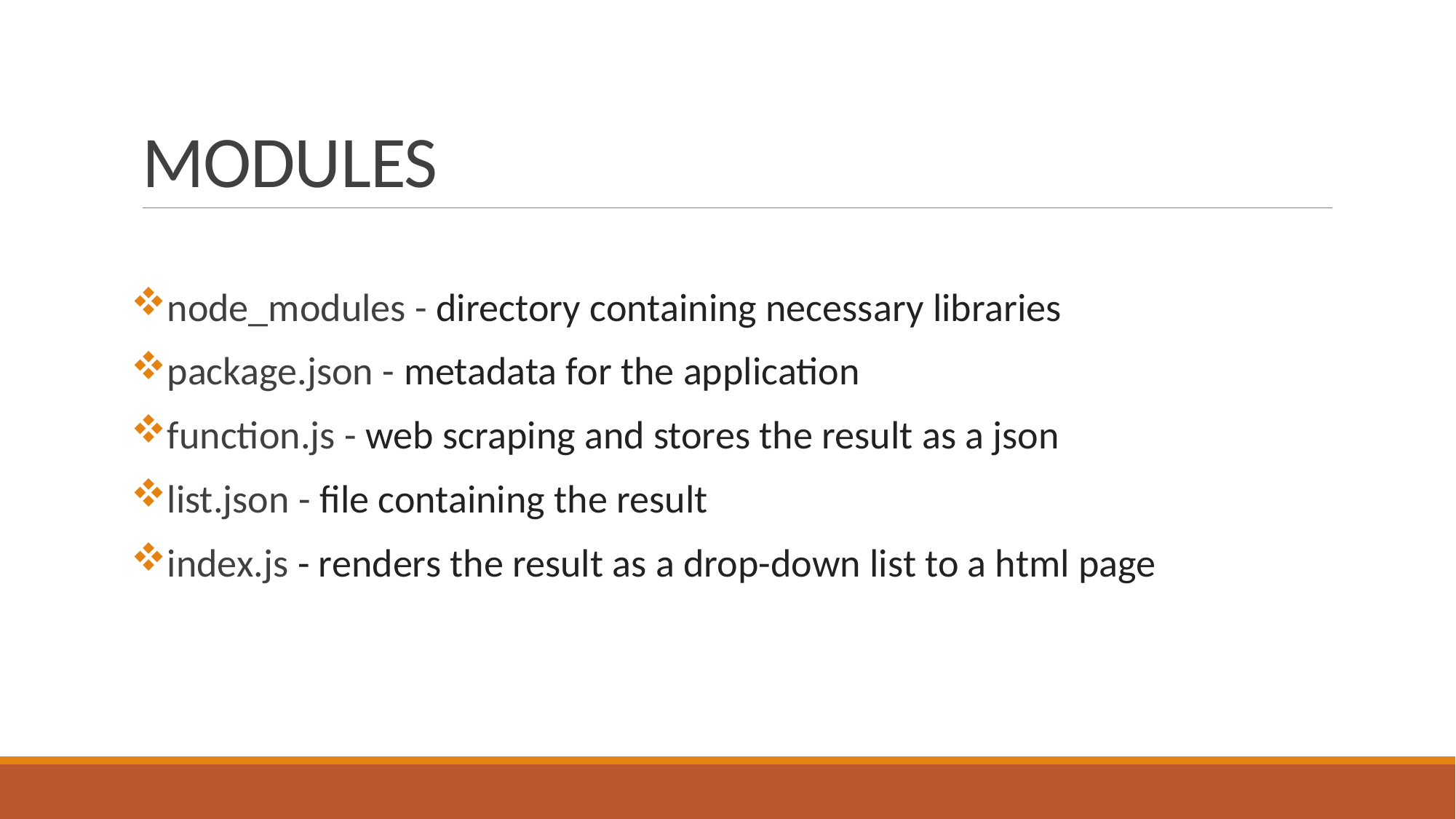

# MODULES
node_modules - directory containing necessary libraries
package.json - metadata for the application
function.js - web scraping and stores the result as a json
list.json - file containing the result
index.js - renders the result as a drop-down list to a html page